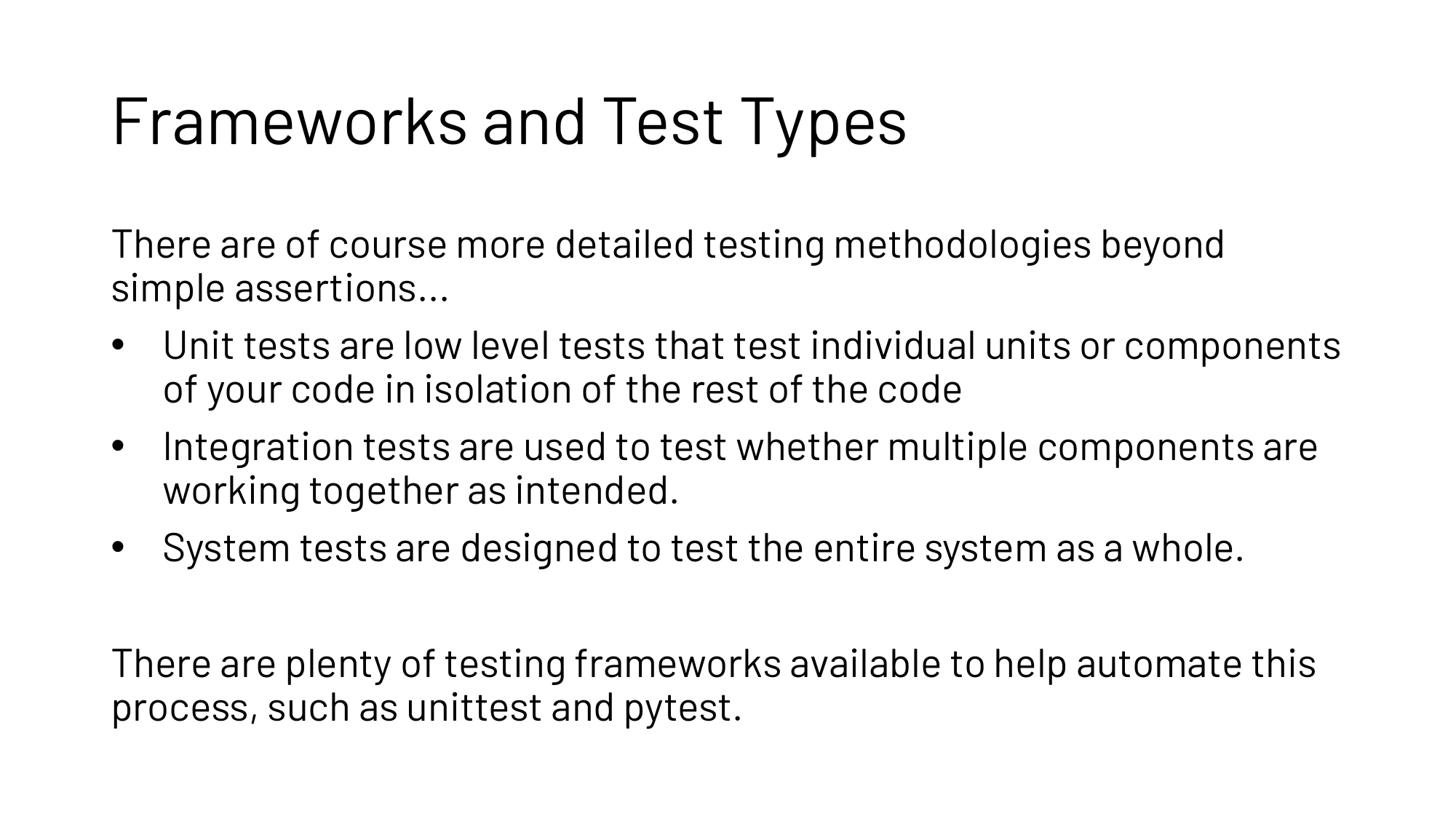

# Frameworks and Test Types
There are of course more detailed testing methodologies beyond simple assertions...
Unit tests are low level tests that test individual units or components of your code in isolation of the rest of the code
Integration tests are used to test whether multiple components are working together as intended.
System tests are designed to test the entire system as a whole.

There are plenty of testing frameworks available to help automate this process, such as unittest and pytest.